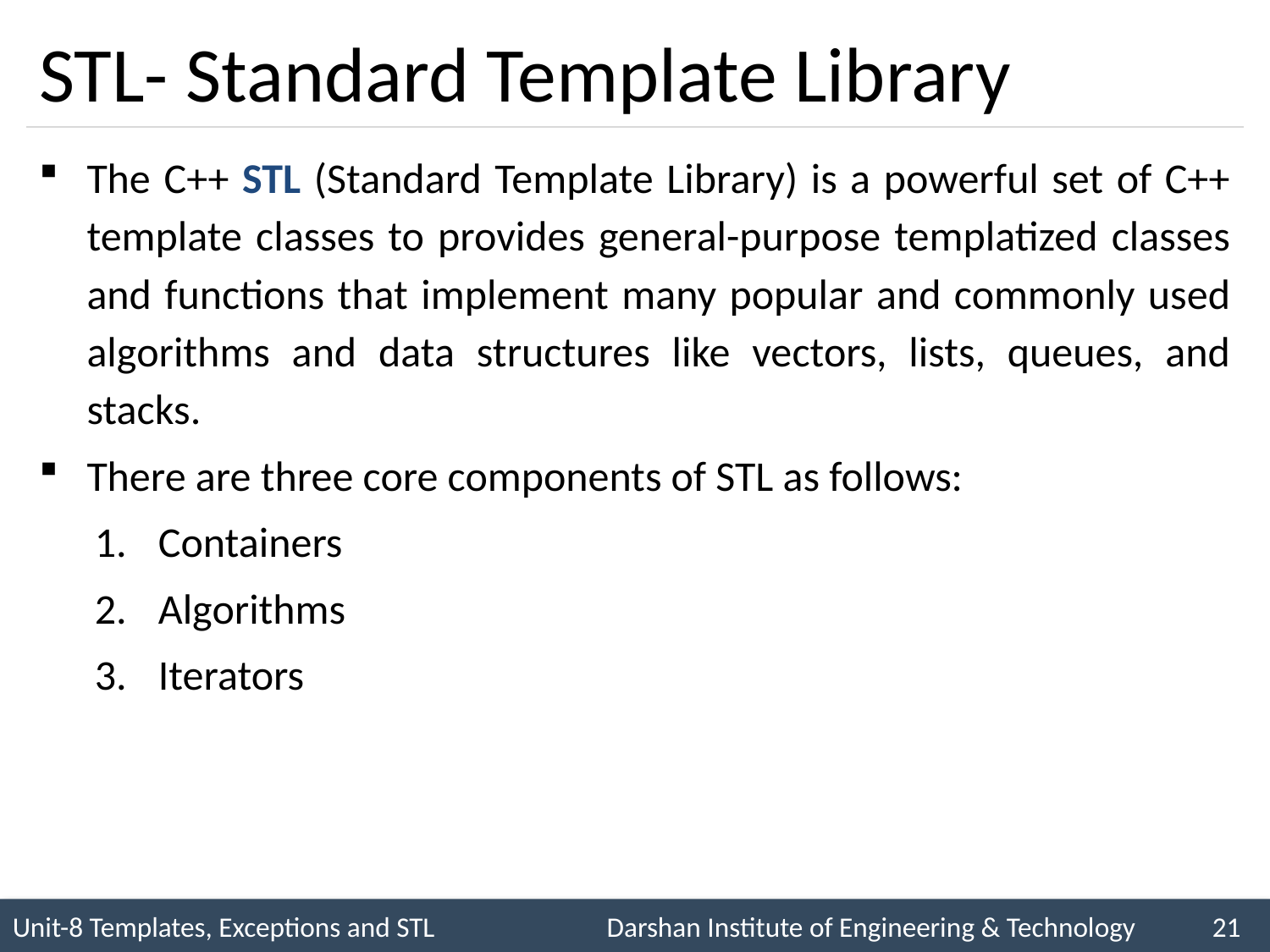

# STL- Standard Template Library
The C++ STL (Standard Template Library) is a powerful set of C++ template classes to provides general-purpose templatized classes and functions that implement many popular and commonly used algorithms and data structures like vectors, lists, queues, and stacks.
There are three core components of STL as follows:
Containers
Algorithms
Iterators